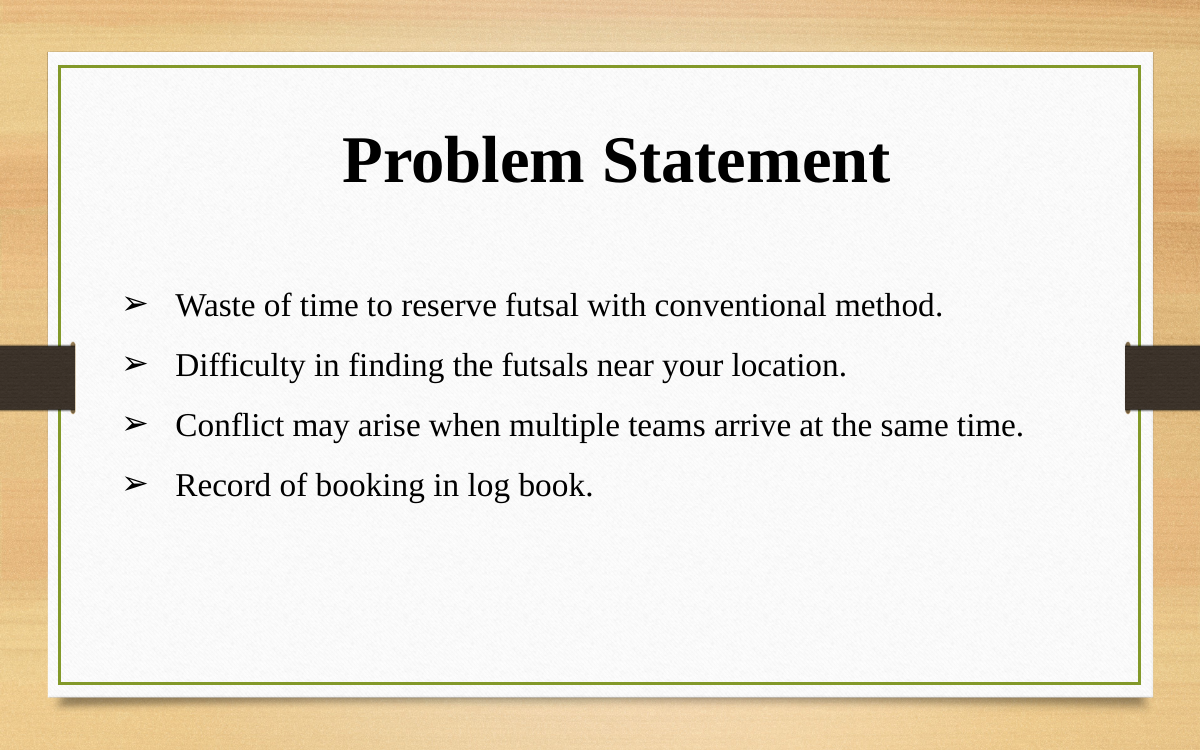

Problem Statement

Waste of time to reserve futsal with conventional method.
Difficulty in finding the futsals near your location.
Conflict may arise when multiple teams arrive at the same time.
Record of booking in log book.